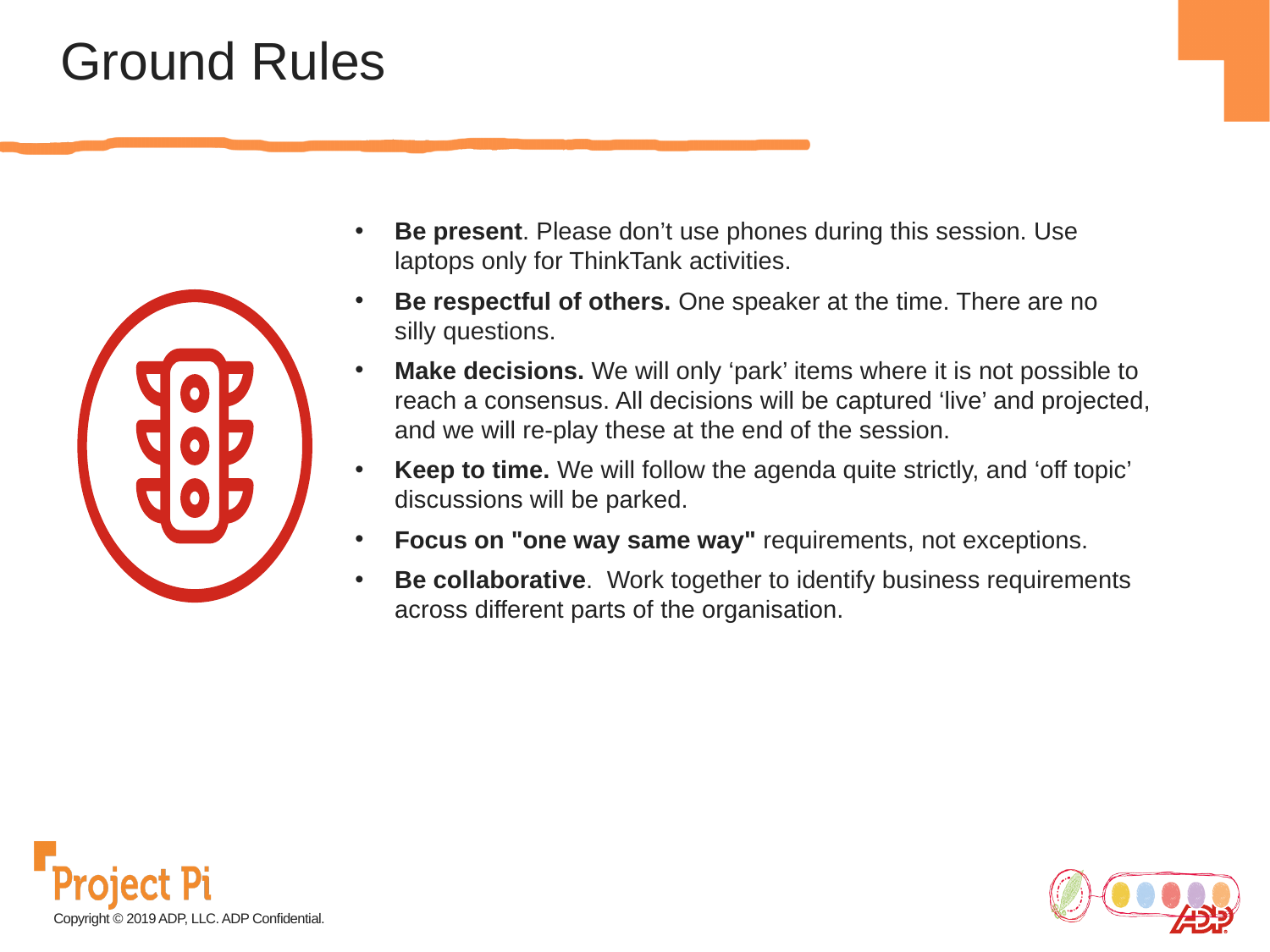

Ground Rules
Be present. Please don’t use phones during this session. Use laptops only for ThinkTank activities.
Be respectful of others. One speaker at the time. There are no silly questions.​
Make decisions. We will only ‘park’ items where it is not possible to reach a consensus. All decisions will be captured ‘live’ and projected, and we will re-play these at the end of the session.​
Keep to time. We will follow the agenda quite strictly, and ‘off topic’ discussions will be parked. ​
Focus on "one way same way" requirements, not exceptions.​
Be collaborative.  Work together to identify business requirements across different parts of the organisation.